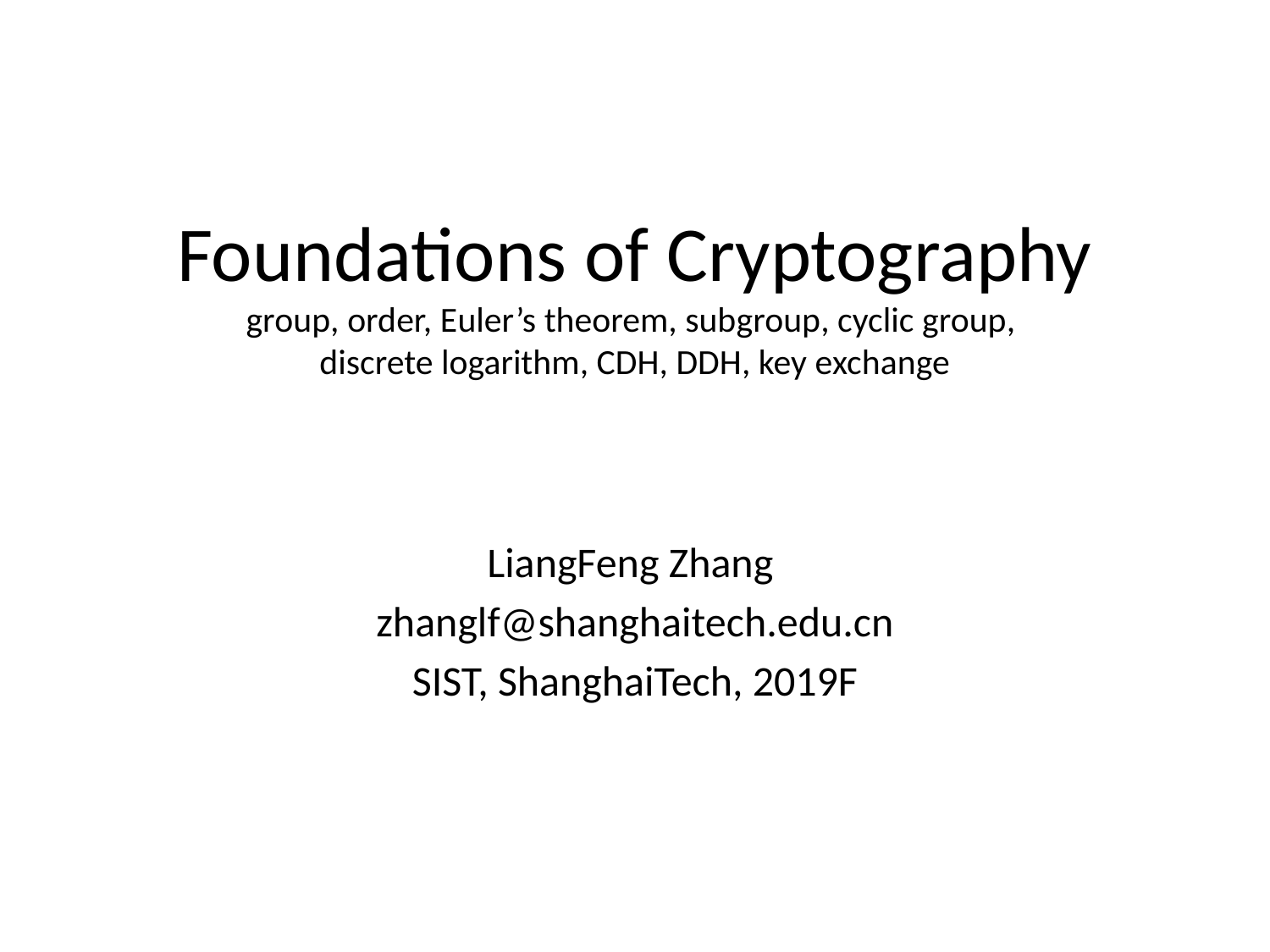

# Foundations of Cryptography group, order, Euler’s theorem, subgroup, cyclic group, discrete logarithm, CDH, DDH, key exchange
LiangFeng Zhang
zhanglf@shanghaitech.edu.cn
SIST, ShanghaiTech, 2019F